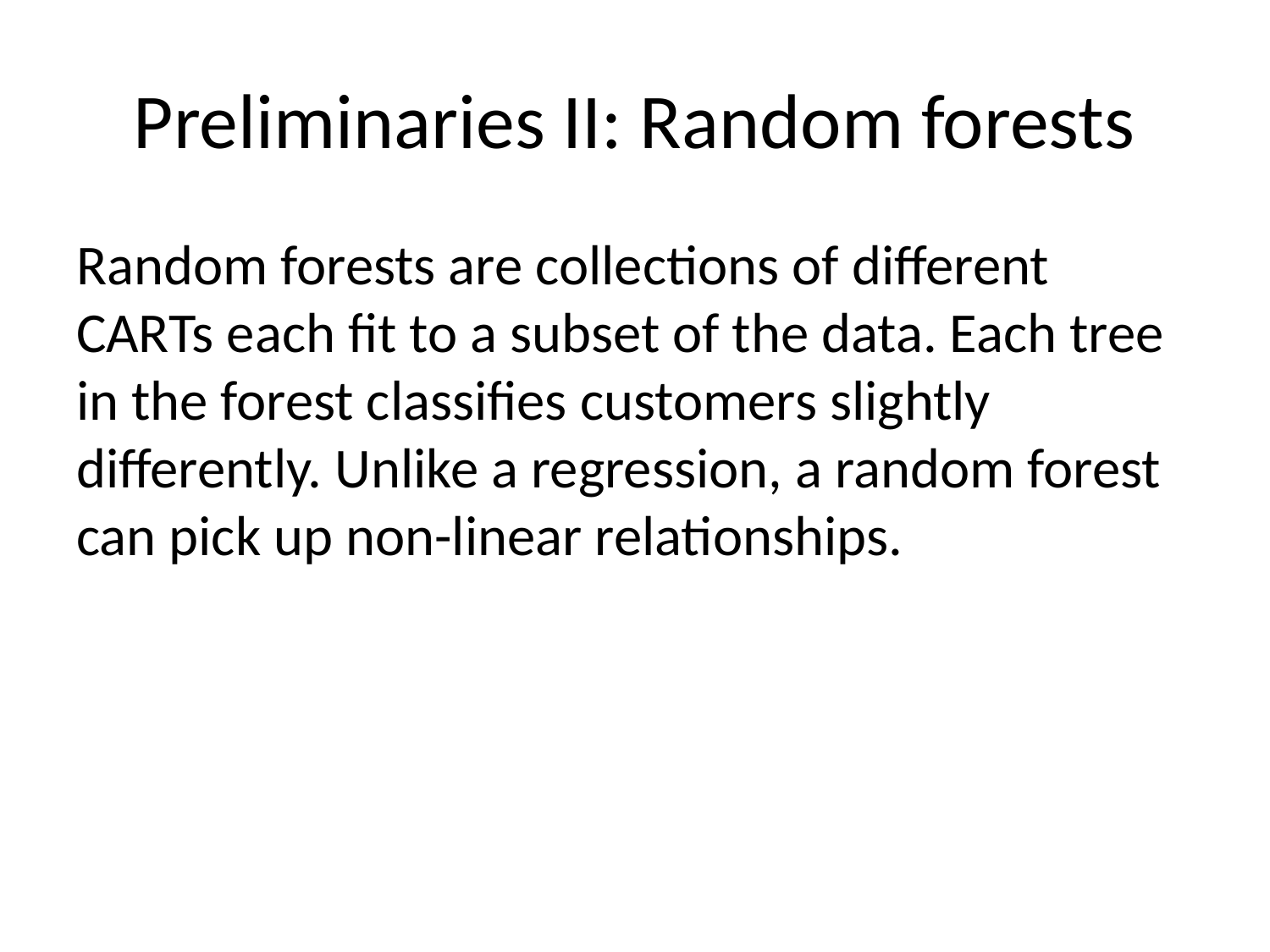

# Preliminaries II: Random forests
Random forests are collections of different CARTs each fit to a subset of the data. Each tree in the forest classifies customers slightly differently. Unlike a regression, a random forest can pick up non-linear relationships.